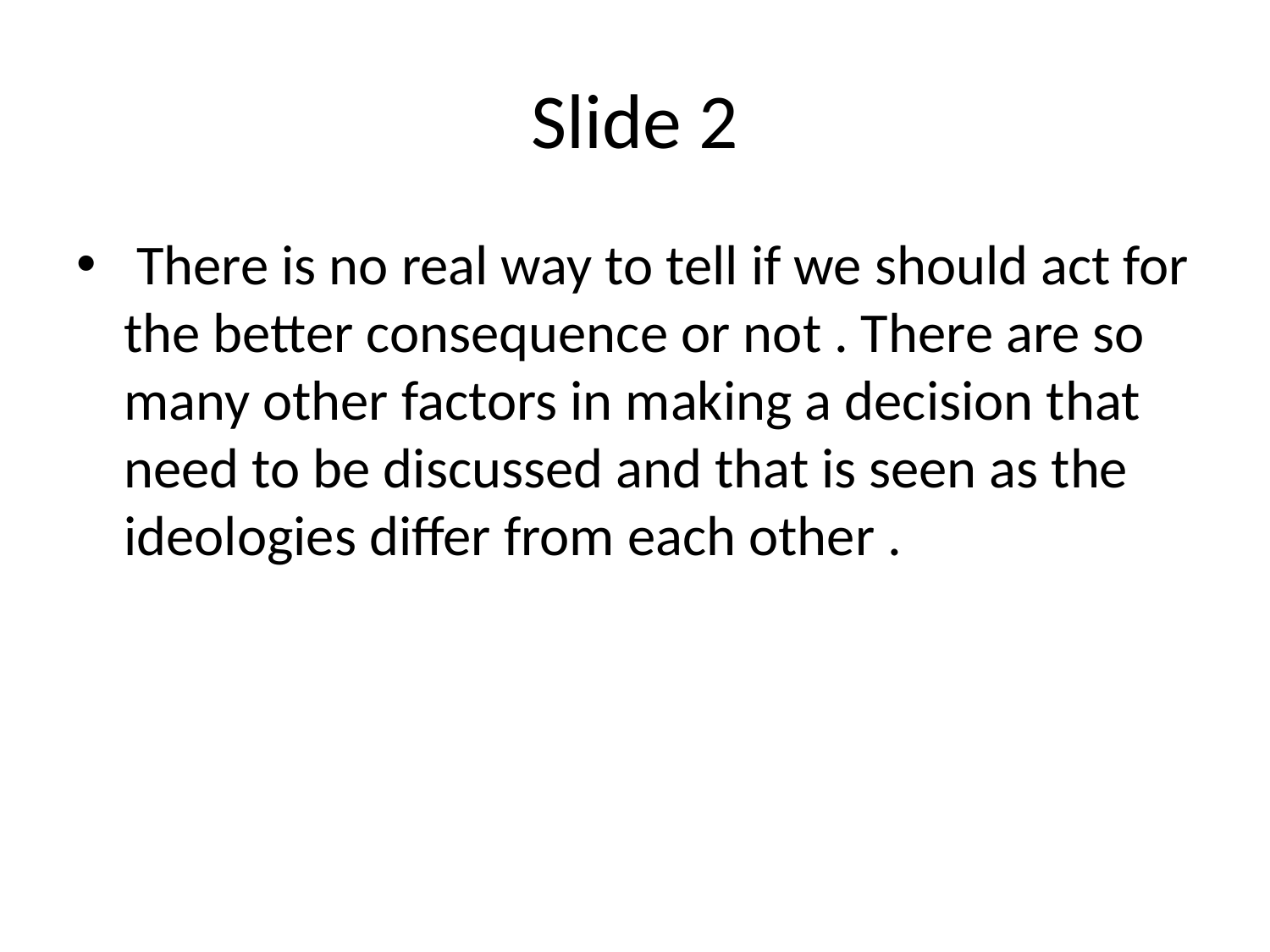

# Slide 2
 There is no real way to tell if we should act for the better consequence or not . There are so many other factors in making a decision that need to be discussed and that is seen as the ideologies differ from each other .